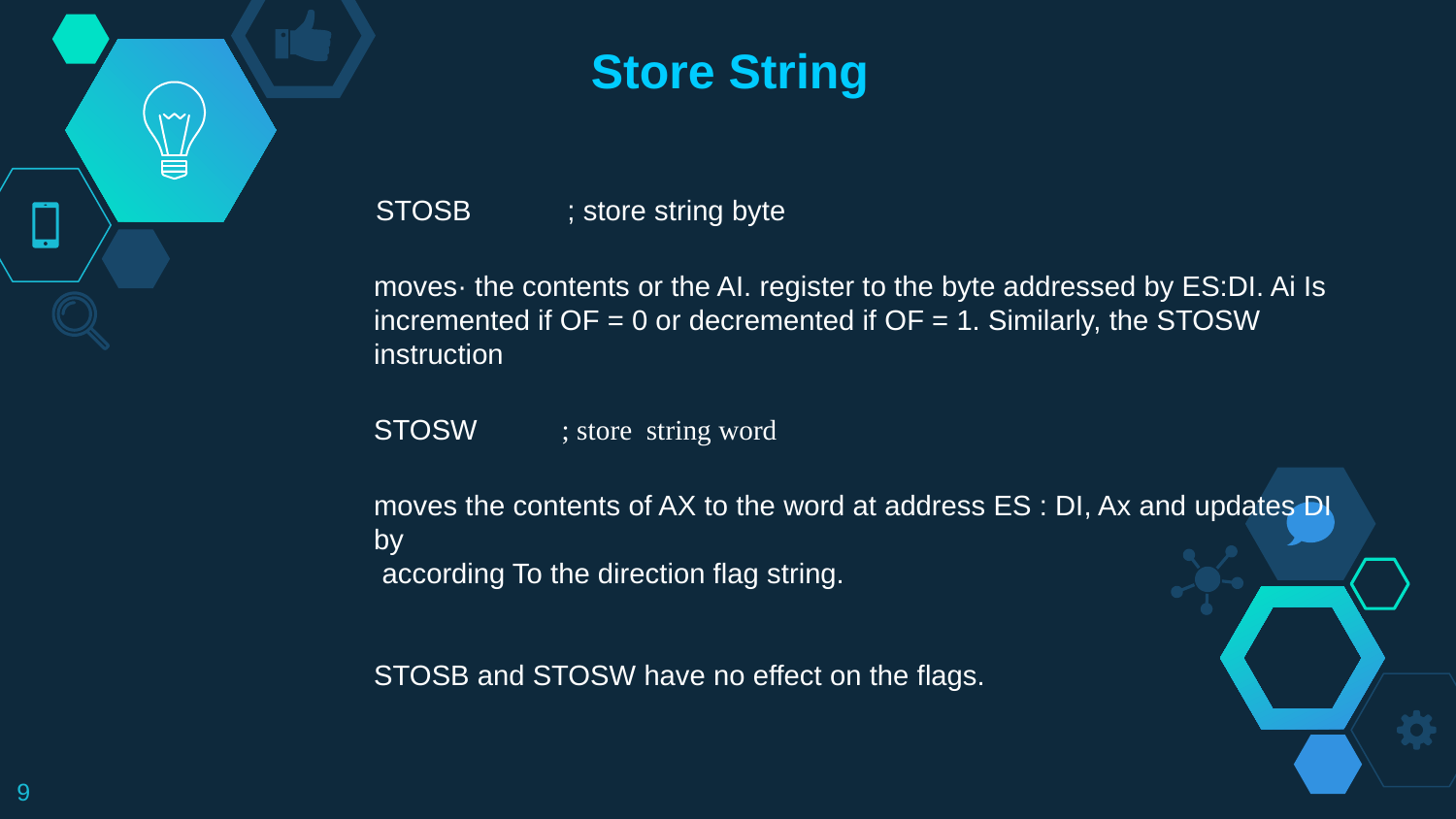

Store String
STOSB            ; store string byte
moves· the contents or the AI. register to the byte addressed by ES:DI. Ai Is
incremented if OF = 0 or decremented if OF = 1. Similarly, the STOSW
instruction
STOSW            ; store  string word
moves the contents of AX to the word at address ES : DI, Ax and updates DI by
 according To the direction flag string.

STOSB and STOSW have no effect on the flags.
9